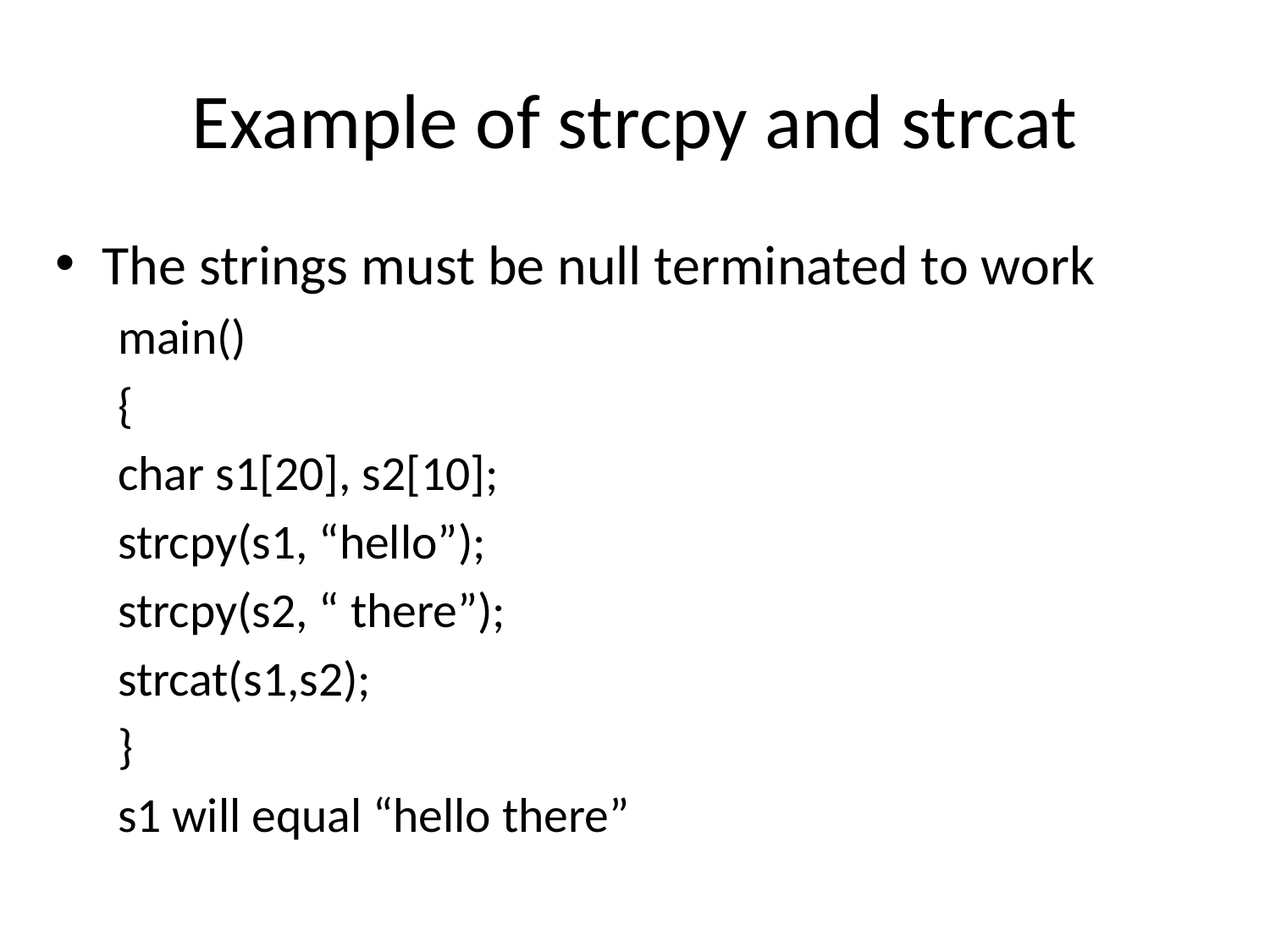

# Example of strcpy and strcat
The strings must be null terminated to work
main()
{
char s1[20], s2[10];
strcpy(s1, “hello”);
strcpy(s2, “ there”);
strcat(s1,s2);
}
s1 will equal “hello there”